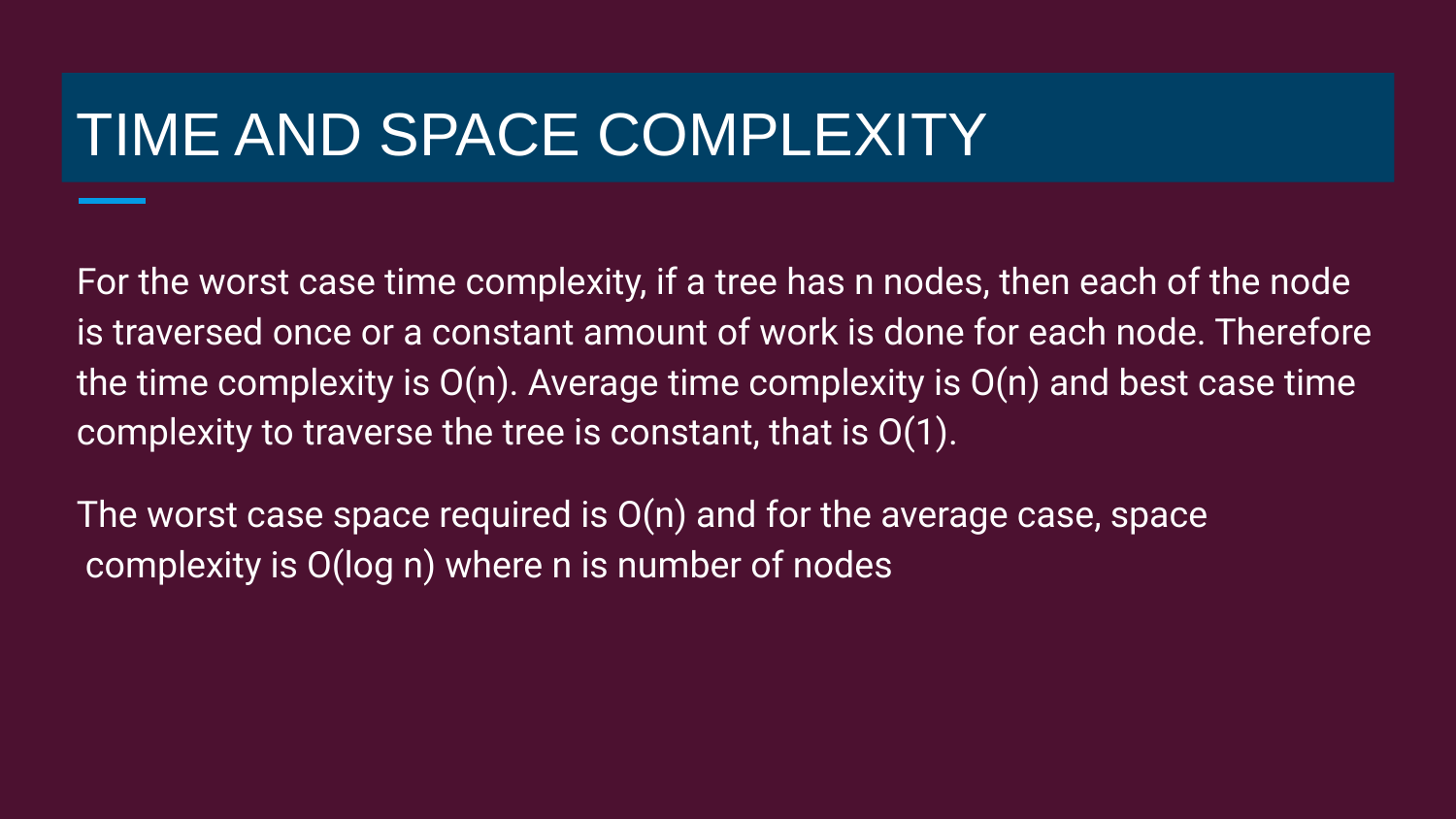

# TIME AND SPACE COMPLEXITY
For the worst case time complexity, if a tree has n nodes, then each of the node is traversed once or a constant amount of work is done for each node. Therefore the time complexity is O(n). Average time complexity is O(n) and best case time complexity to traverse the tree is constant, that is O(1).
The worst case space required is O(n) and for the average case, space                    complexity is O(log n) where n is number of nodes